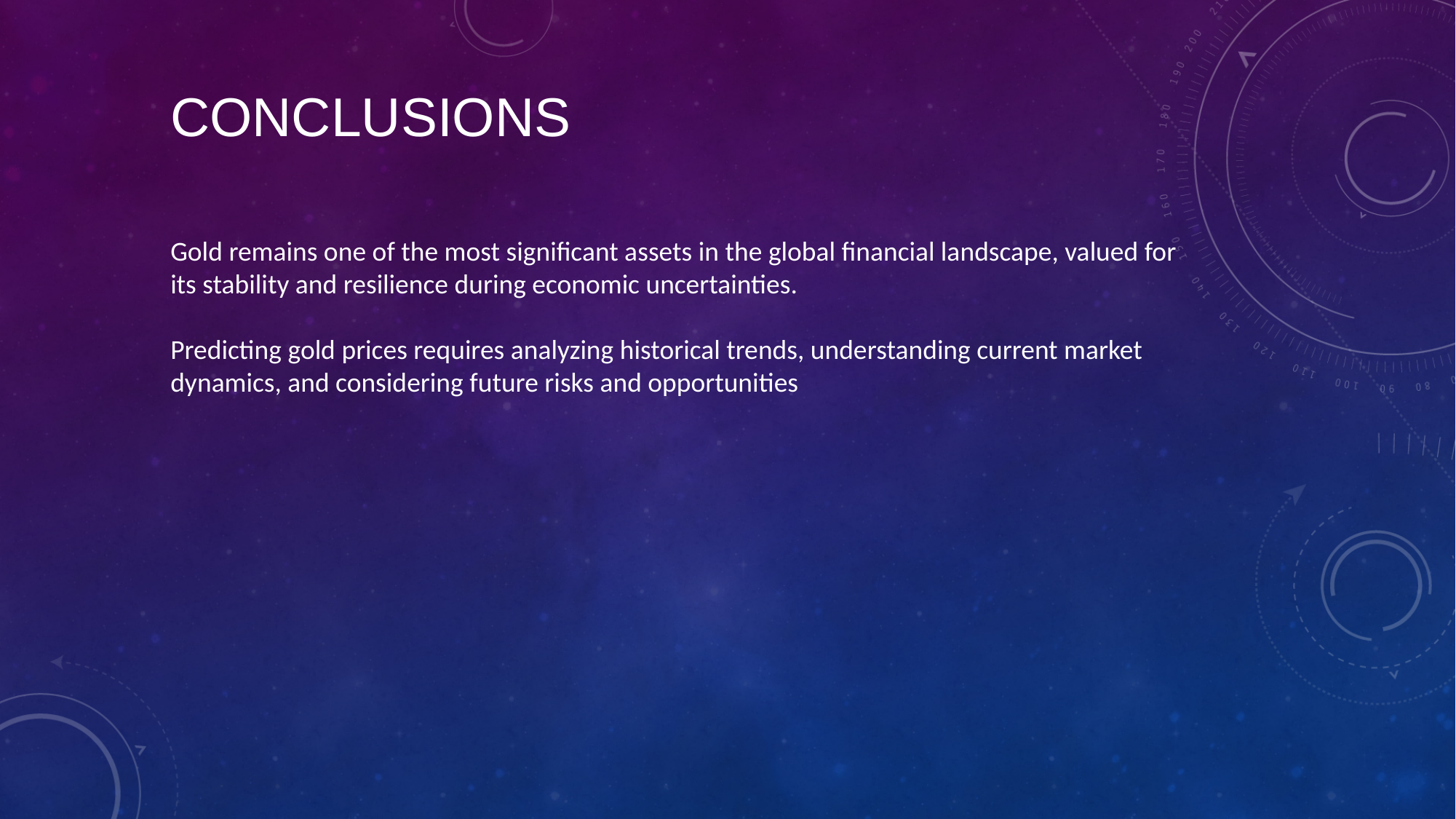

CONCLUSIONS
Gold remains one of the most significant assets in the global financial landscape, valued for its stability and resilience during economic uncertainties.

Predicting gold prices requires analyzing historical trends, understanding current market dynamics, and considering future risks and opportunities